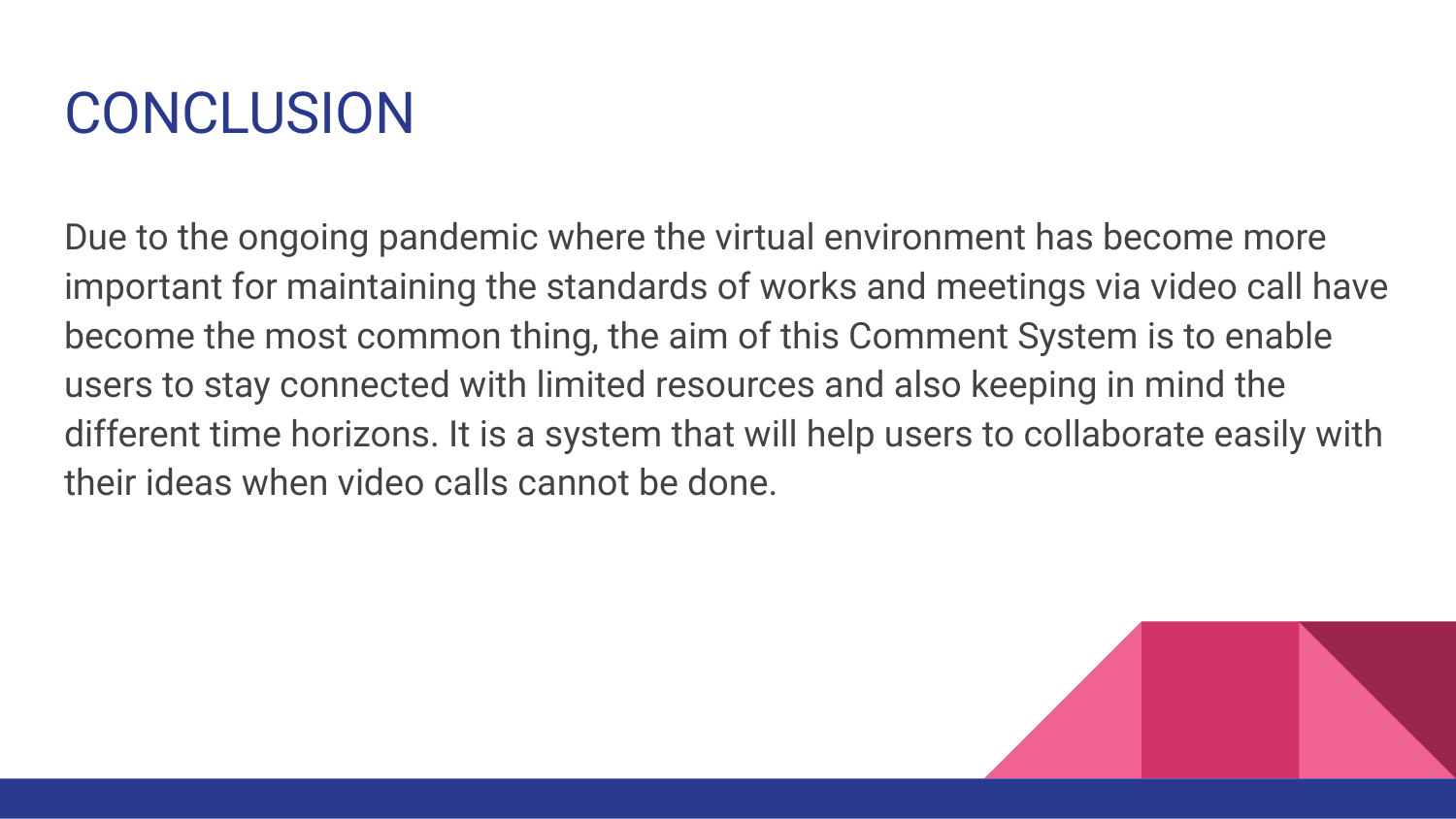

# CONCLUSION
Due to the ongoing pandemic where the virtual environment has become more important for maintaining the standards of works and meetings via video call have become the most common thing, the aim of this Comment System is to enable users to stay connected with limited resources and also keeping in mind the different time horizons. It is a system that will help users to collaborate easily with their ideas when video calls cannot be done.